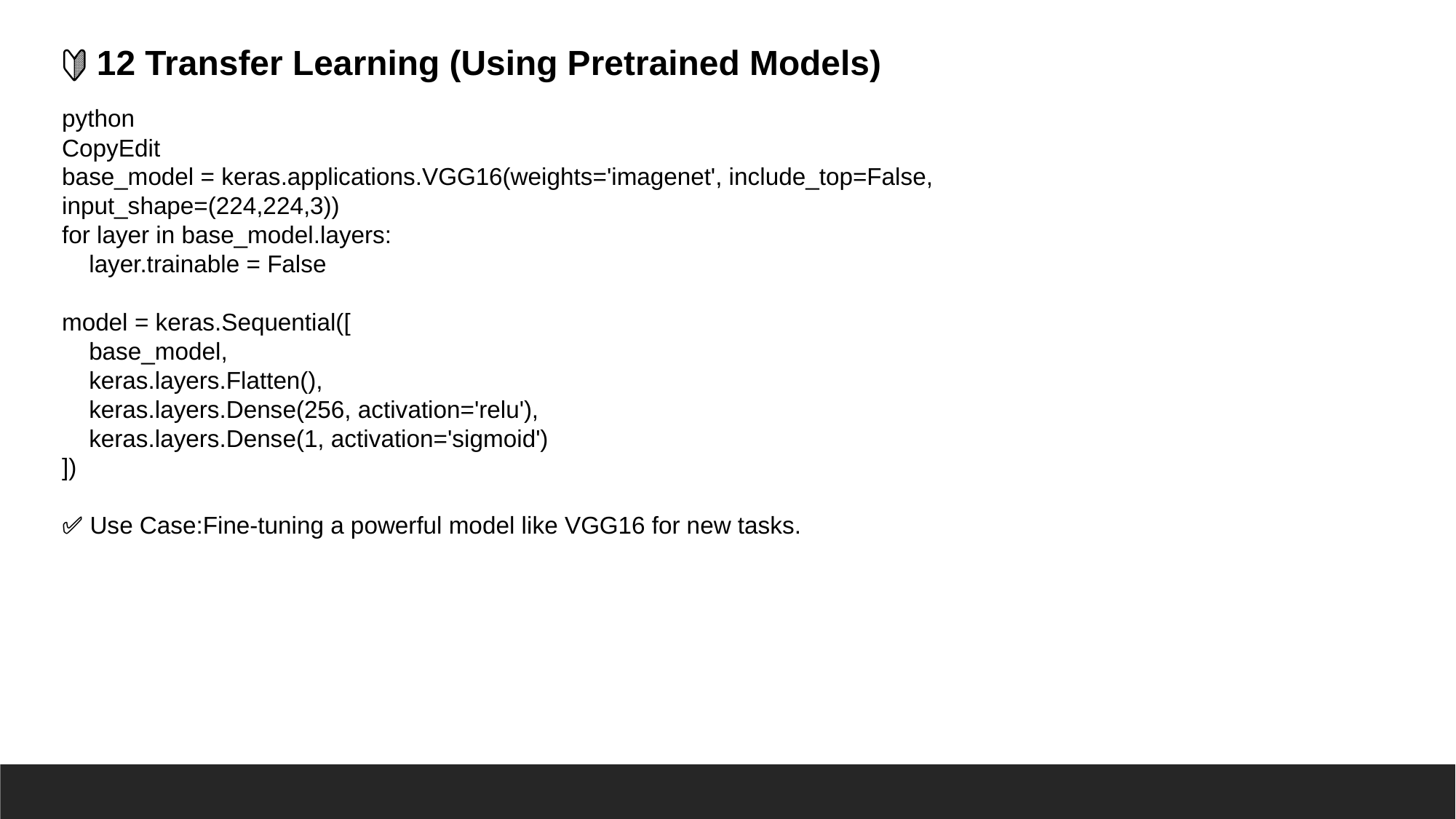

🔰 12 Transfer Learning (Using Pretrained Models)
python
CopyEdit
base_model = keras.applications.VGG16(weights='imagenet', include_top=False, input_shape=(224,224,3))
for layer in base_model.layers:
    layer.trainable = False

model = keras.Sequential([
    base_model,
    keras.layers.Flatten(),
    keras.layers.Dense(256, activation='relu'),
    keras.layers.Dense(1, activation='sigmoid')
])

✅ Use Case:Fine-tuning a powerful model like VGG16 for new tasks.